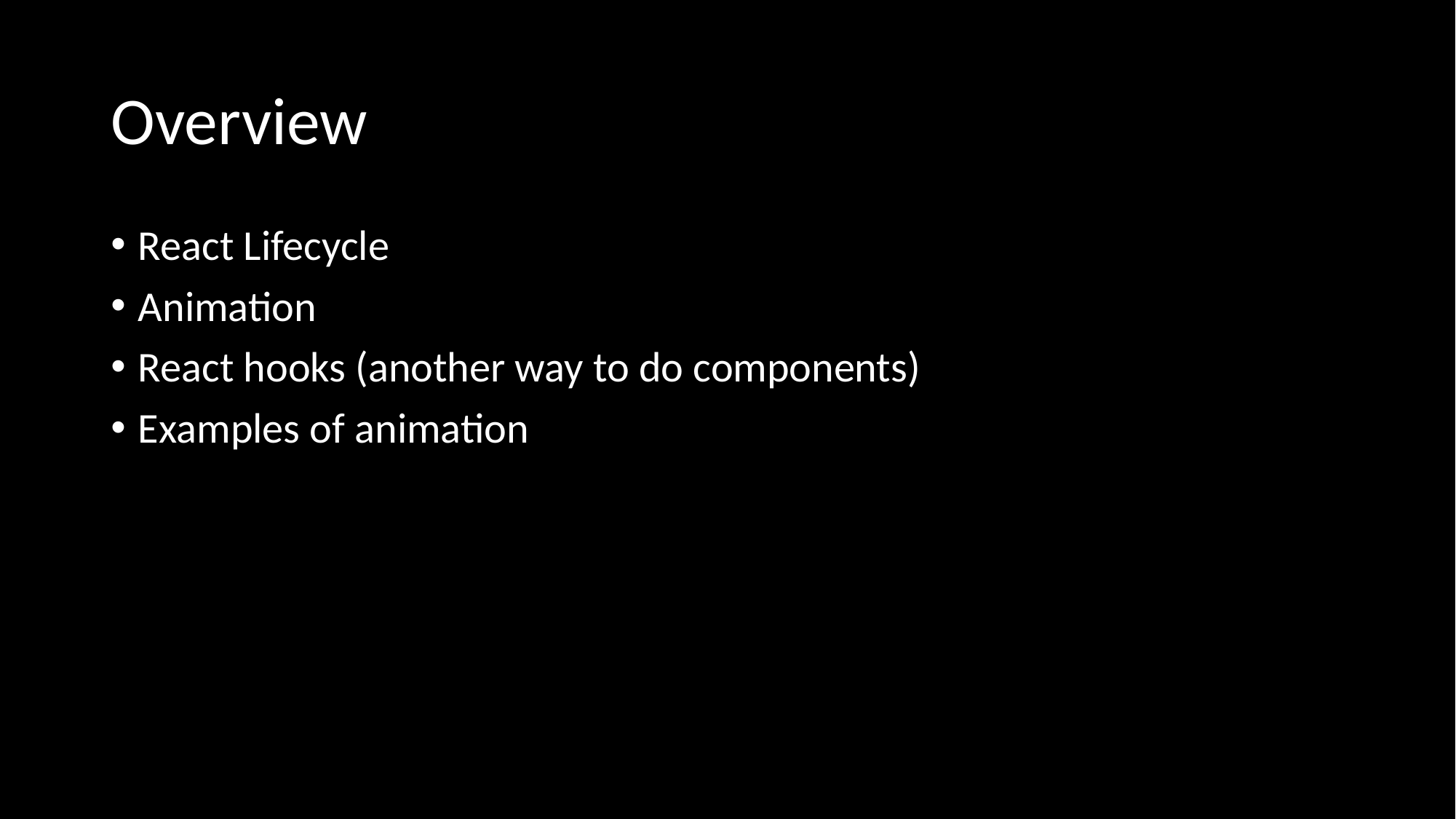

# Overview
React Lifecycle
Animation
React hooks (another way to do components)
Examples of animation